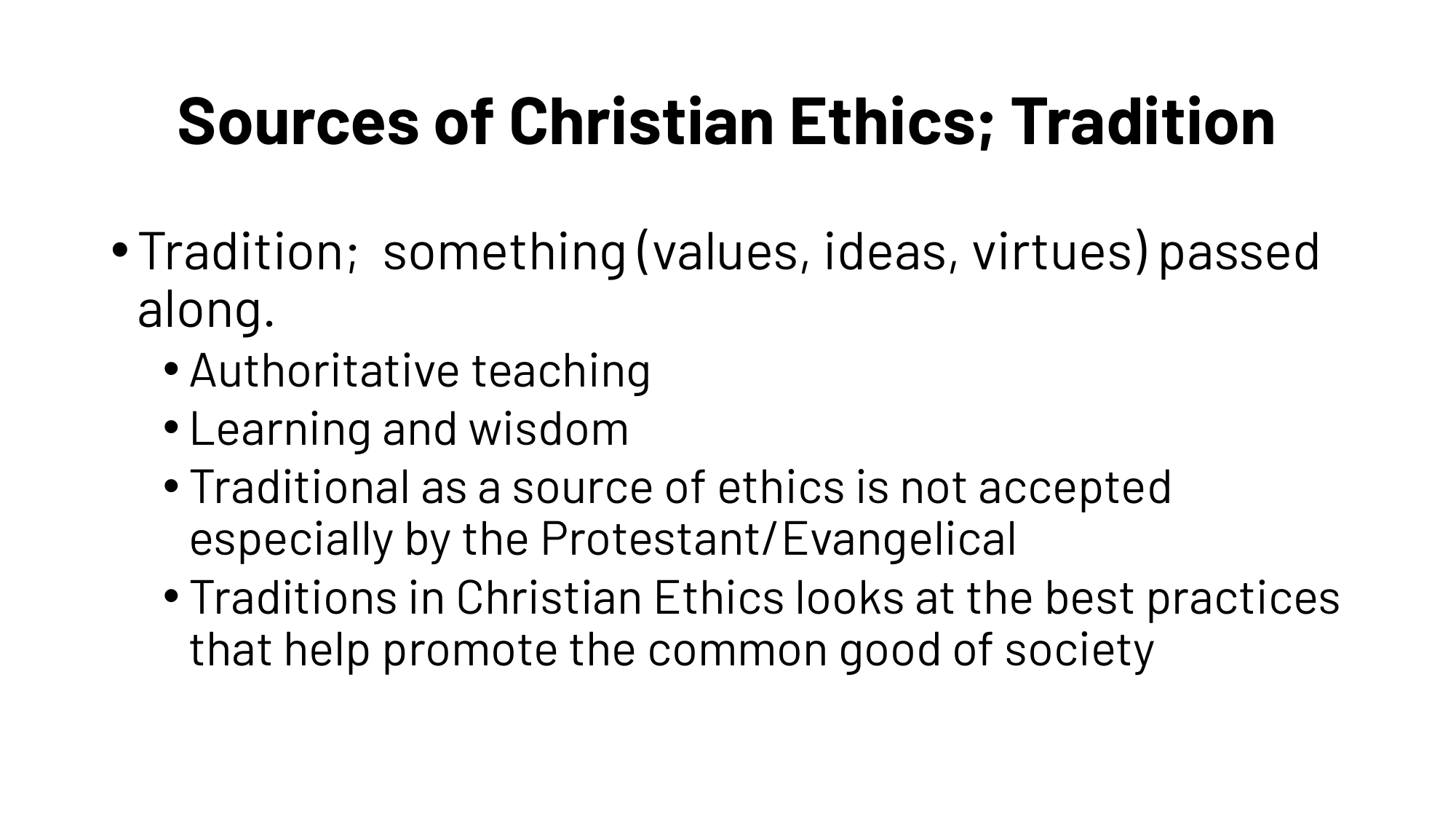

# Sources of Christian Ethics; Tradition
Tradition;  something (values, ideas, virtues) passed along.
Authoritative teaching
Learning and wisdom
Traditional as a source of ethics is not accepted especially by the Protestant/Evangelical
Traditions in Christian Ethics looks at the best practices that help promote the common good of society